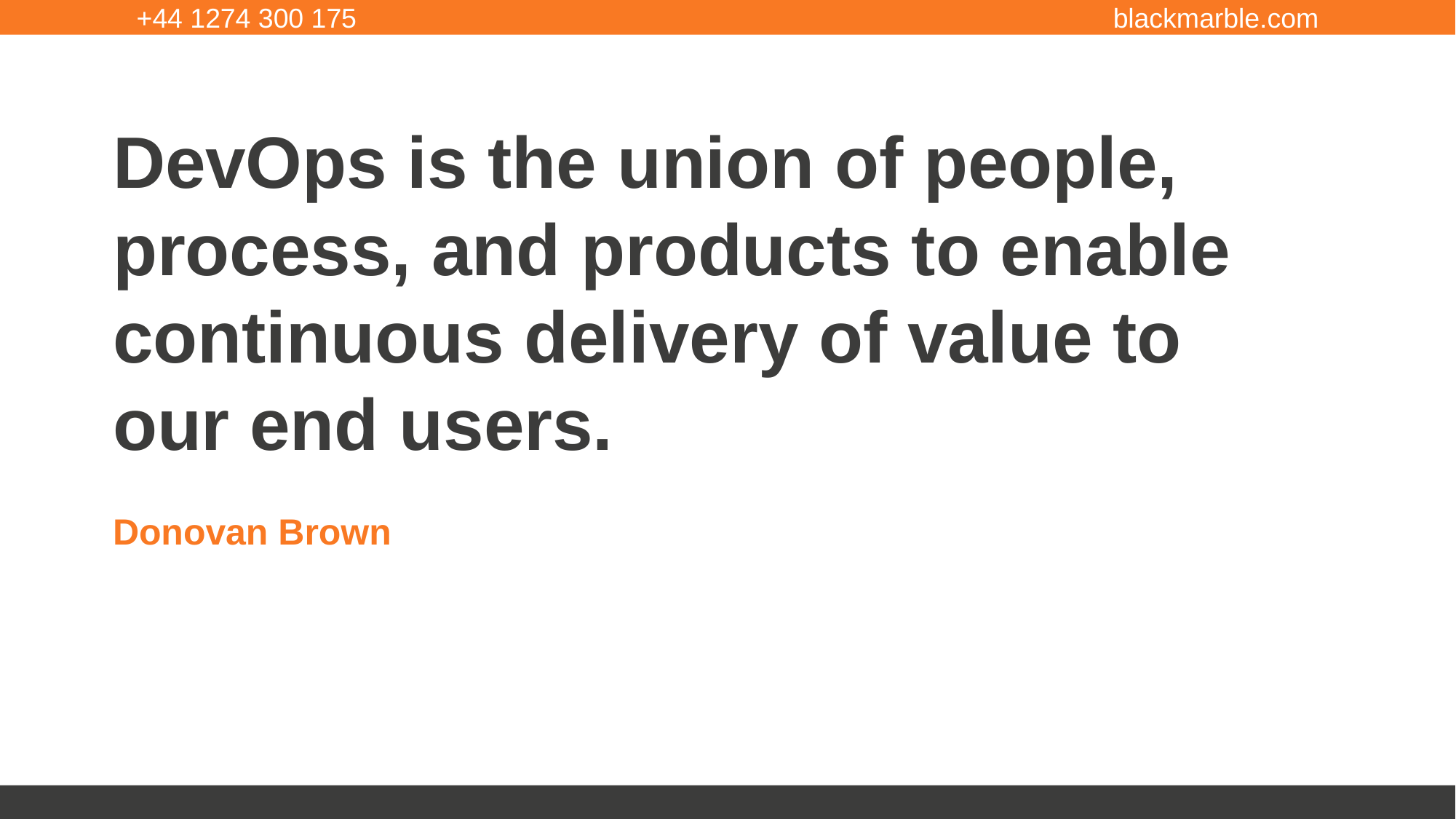

DevOps is the union of people,
process, and products to enable
continuous delivery of value to
our end users.
Donovan Brown